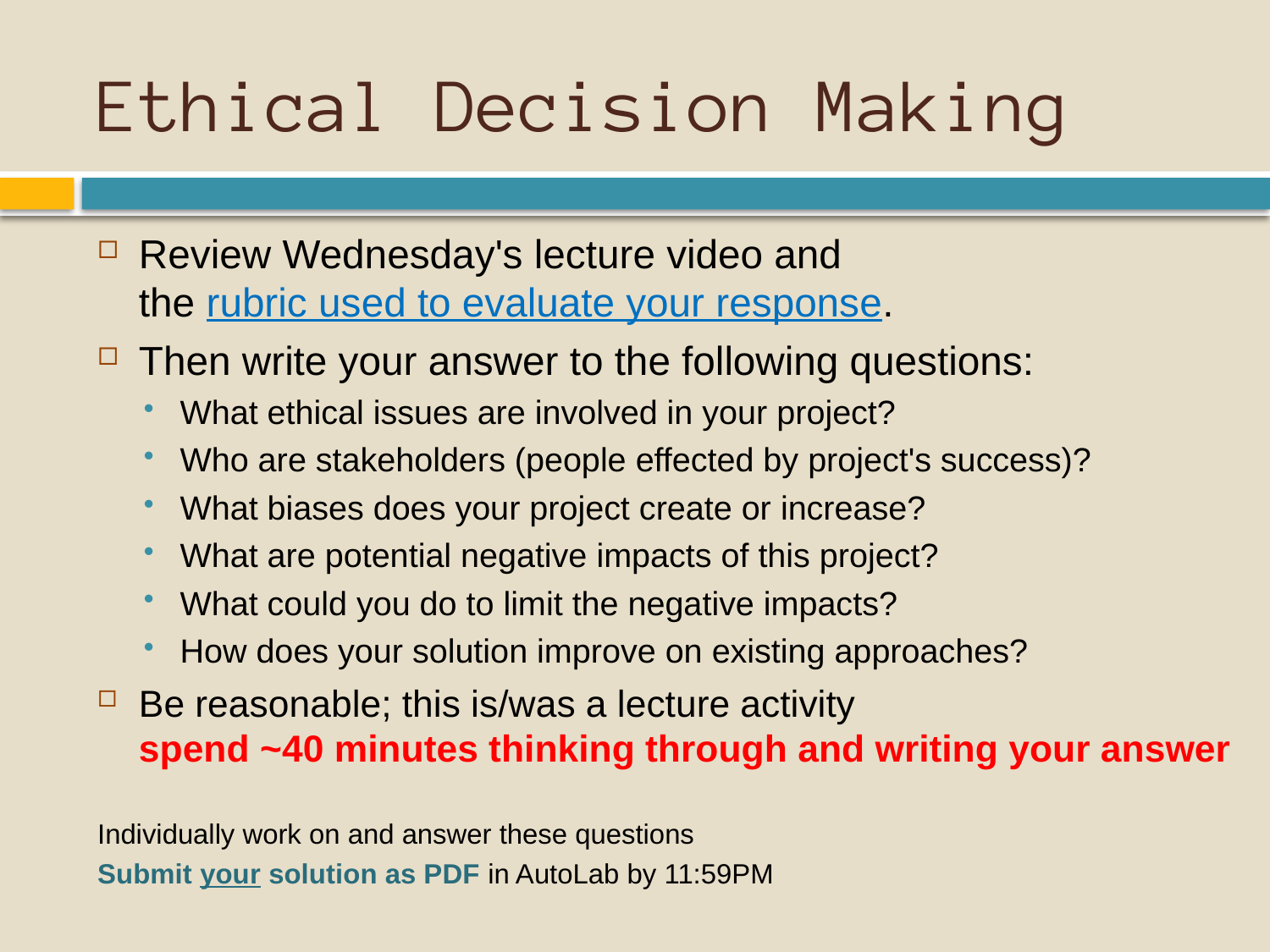

# Ethical Decision Making
Review Wednesday's lecture video and
the rubric used to evaluate your response.
Then write your answer to the following questions:
What ethical issues are involved in your project?
Who are stakeholders (people effected by project's success)?
What biases does your project create or increase?
What are potential negative impacts of this project?
What could you do to limit the negative impacts?
How does your solution improve on existing approaches?
Be reasonable; this is/was a lecture activity
spend ~40 minutes thinking through and writing your answer

Individually work on and answer these questions
Submit your solution as PDF in AutoLab by 11:59PM